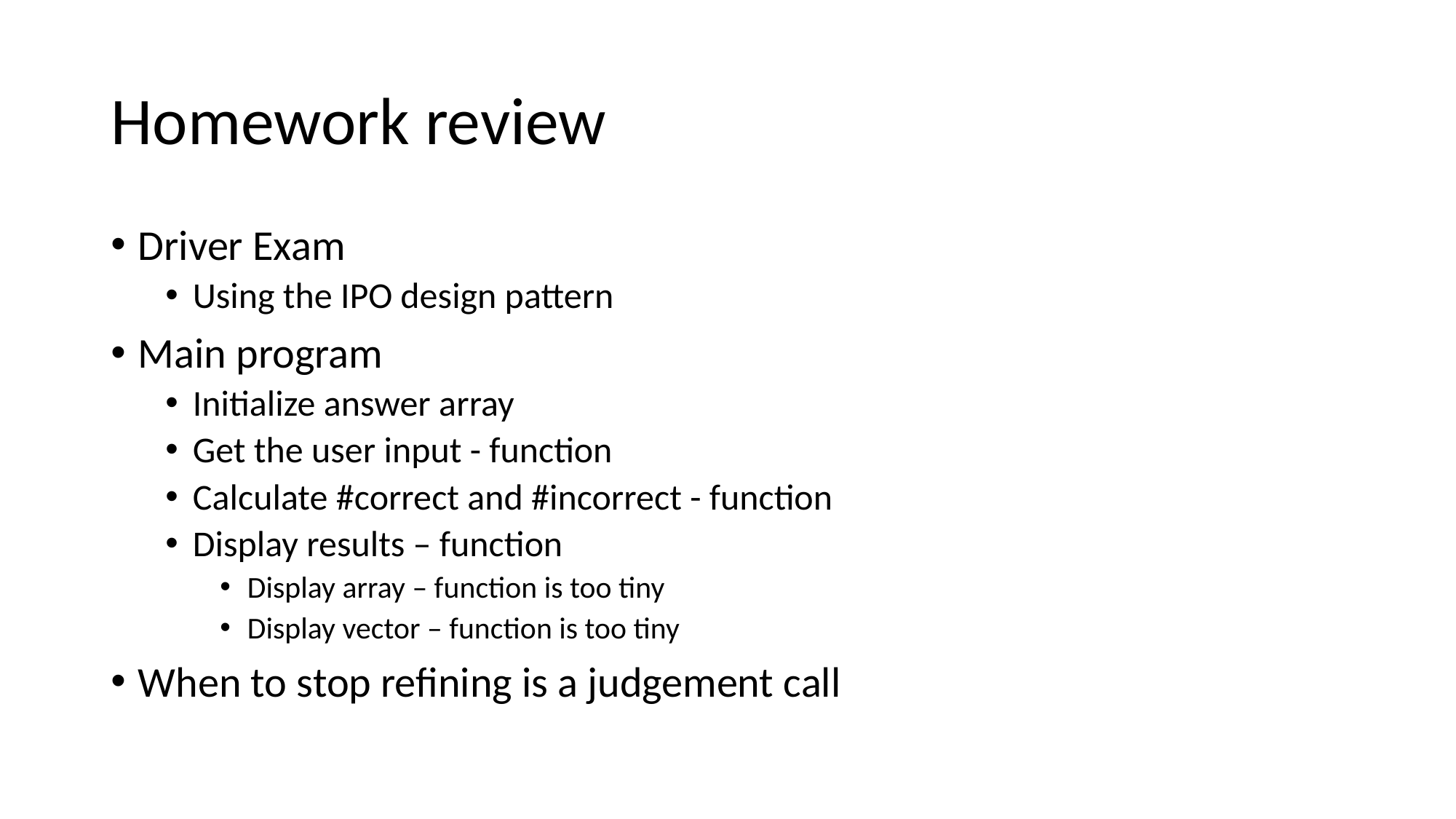

# Homework review
Driver Exam
Using the IPO design pattern
Main program
Initialize answer array
Get the user input - function
Calculate #correct and #incorrect - function
Display results – function
Display array – function is too tiny
Display vector – function is too tiny
When to stop refining is a judgement call